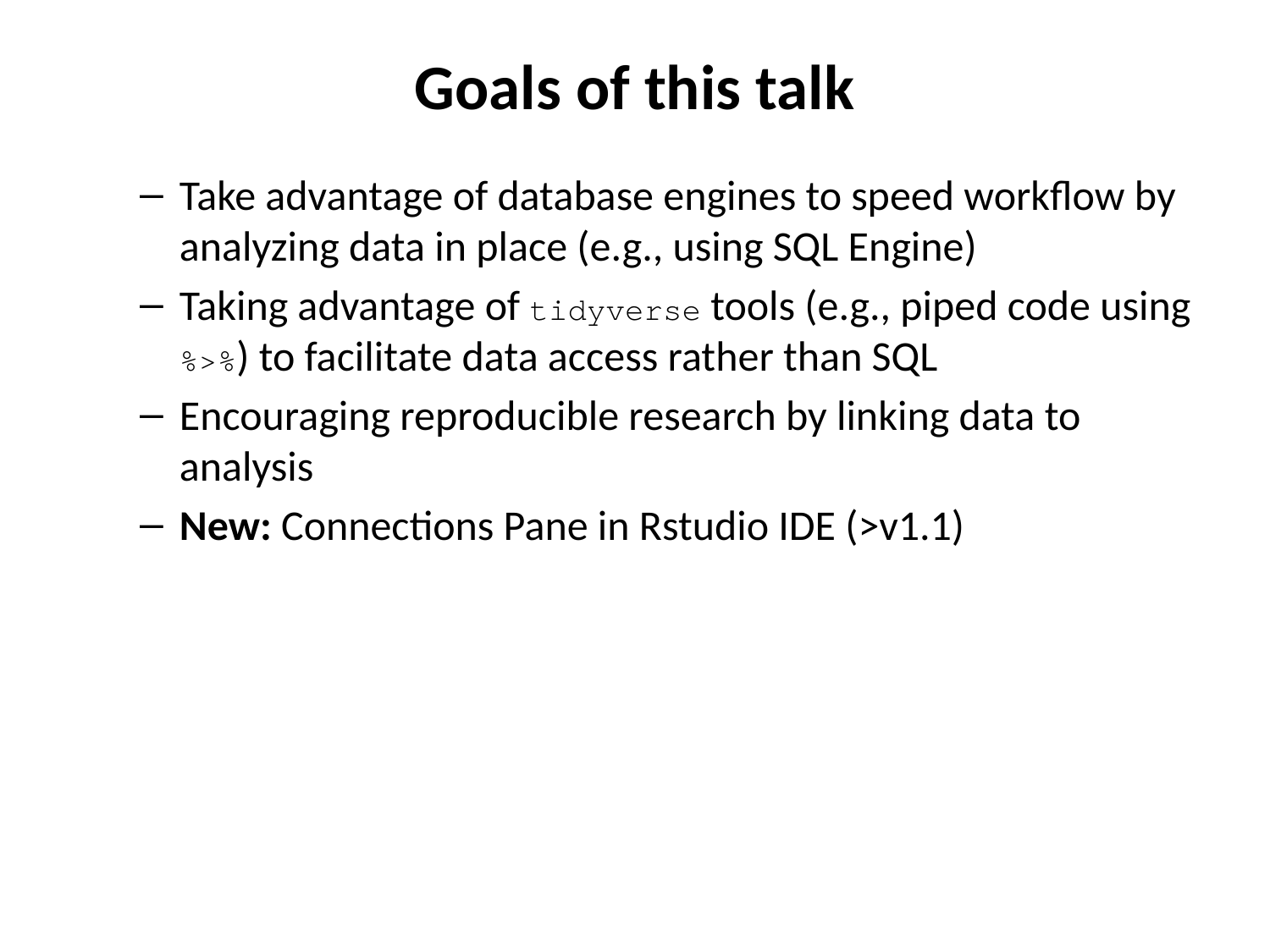

# Goals of this talk
Take advantage of database engines to speed workflow by analyzing data in place (e.g., using SQL Engine)
Taking advantage of tidyverse tools (e.g., piped code using %>%) to facilitate data access rather than SQL
Encouraging reproducible research by linking data to analysis
New: Connections Pane in Rstudio IDE (>v1.1)